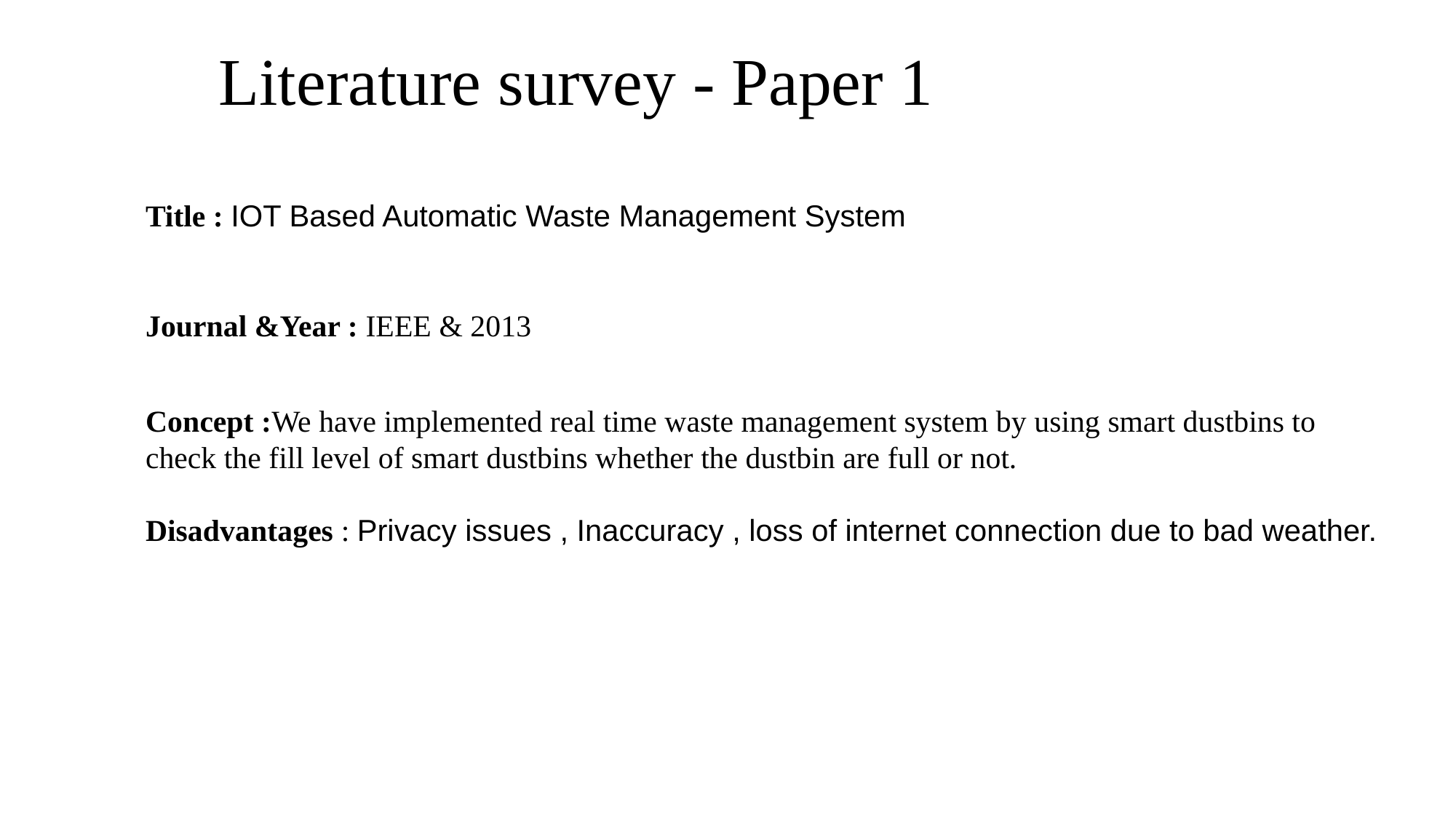

# Literature survey - Paper 1
Title : IOT Based Automatic Waste Management System

Journal &Year : IEEE & 2013

Concept :We have implemented real time waste management system by using smart dustbins to check the fill level of smart dustbins whether the dustbin are full or not.

Disadvantages : Privacy issues , Inaccuracy , loss of internet connection due to bad weather.